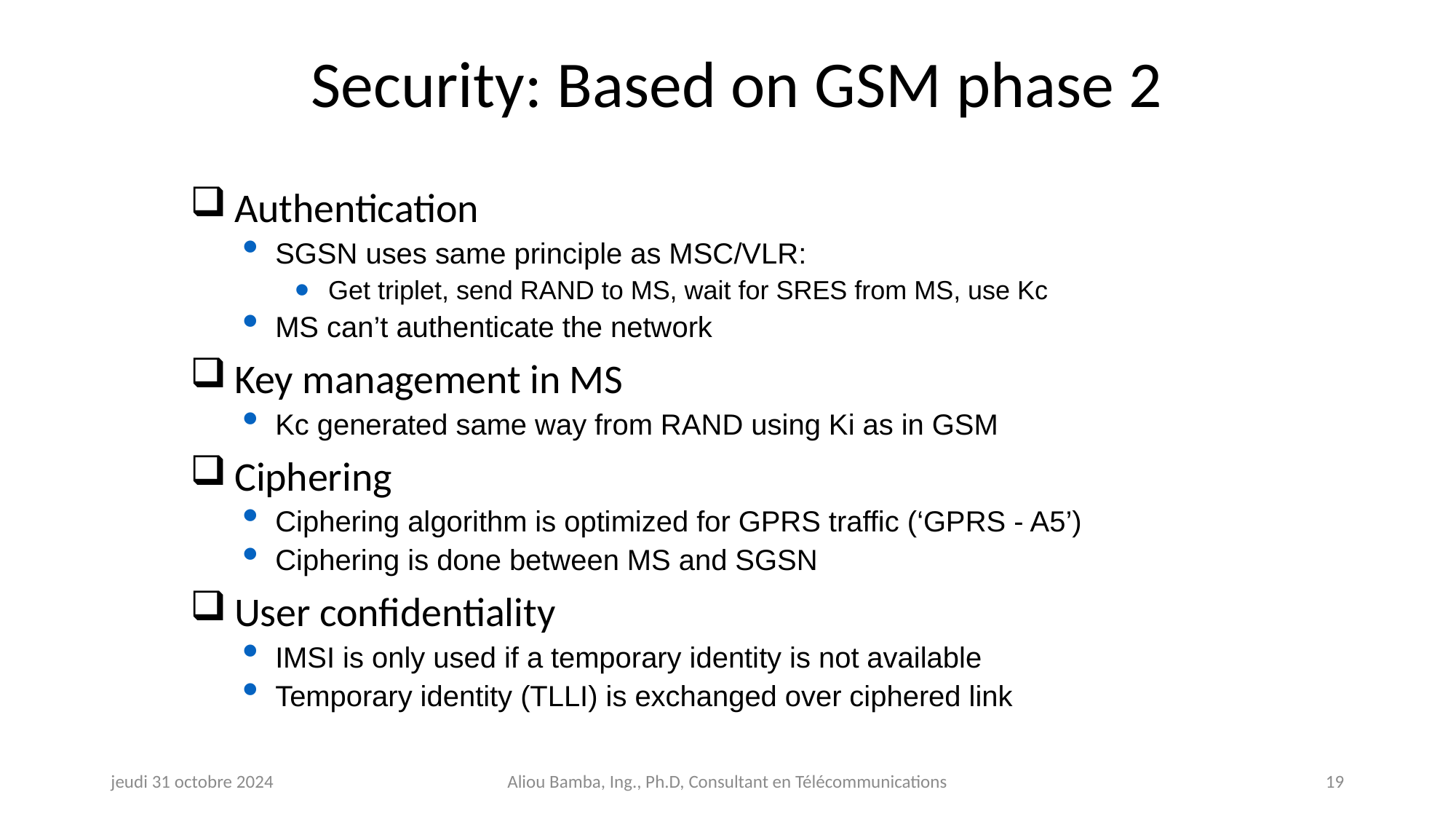

# Security: Based on GSM phase 2
 Authentication
SGSN uses same principle as MSC/VLR:
 Get triplet, send RAND to MS, wait for SRES from MS, use Kc
MS can’t authenticate the network
 Key management in MS
Kc generated same way from RAND using Ki as in GSM
 Ciphering
Ciphering algorithm is optimized for GPRS traffic (‘GPRS - A5’)
Ciphering is done between MS and SGSN
 User confidentiality
IMSI is only used if a temporary identity is not available
Temporary identity (TLLI) is exchanged over ciphered link
jeudi 31 octobre 2024
Aliou Bamba, Ing., Ph.D, Consultant en Télécommunications
19